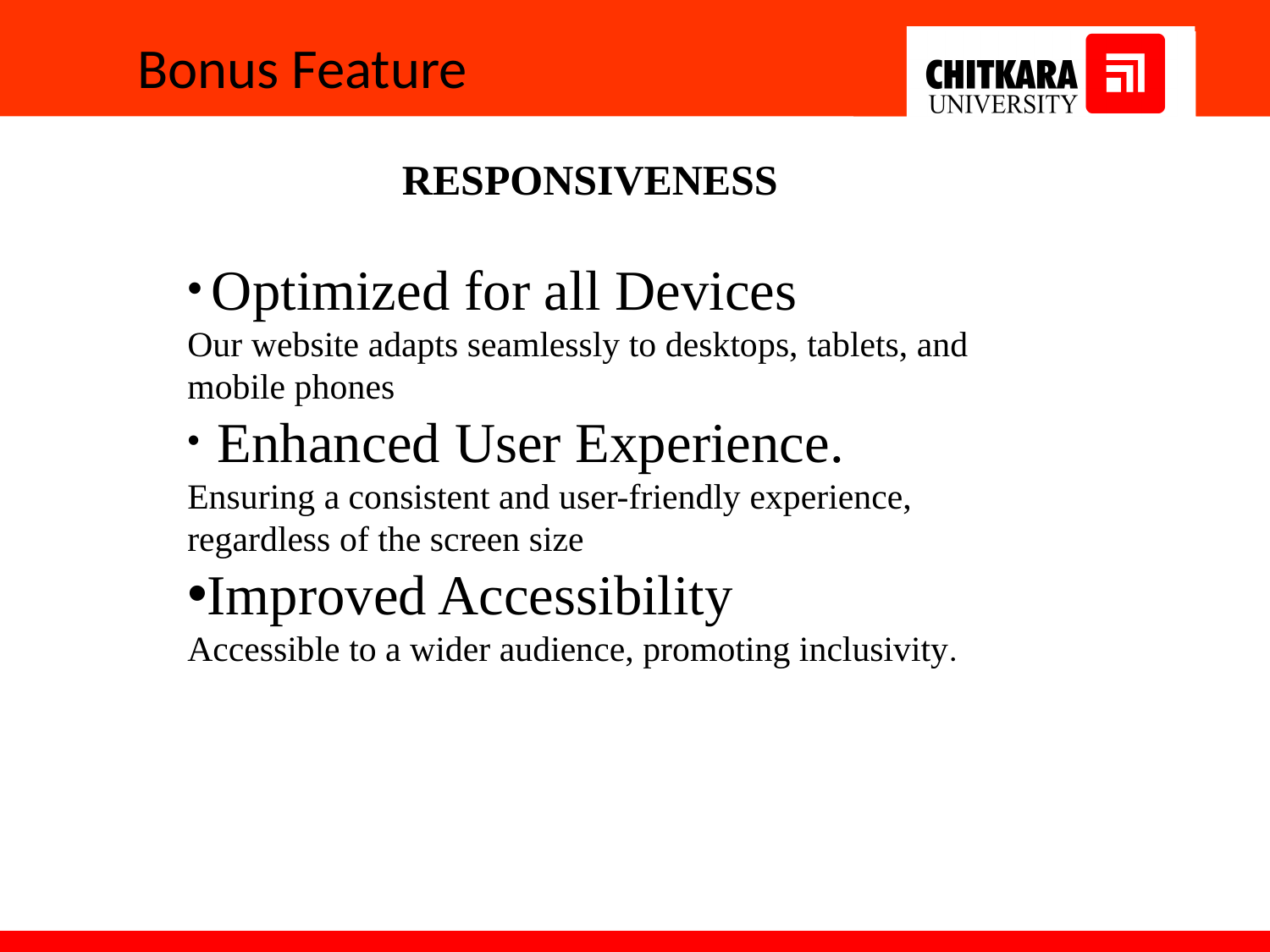

Bonus Feature
RESPONSIVENESS

 Optimized for all Devices
Our website adapts seamlessly to desktops, tablets, and mobile phones
  Enhanced User Experience.
Ensuring a consistent and user-friendly experience, regardless of the screen size
Improved Accessibility
Accessible to a wider audience, promoting inclusivity.